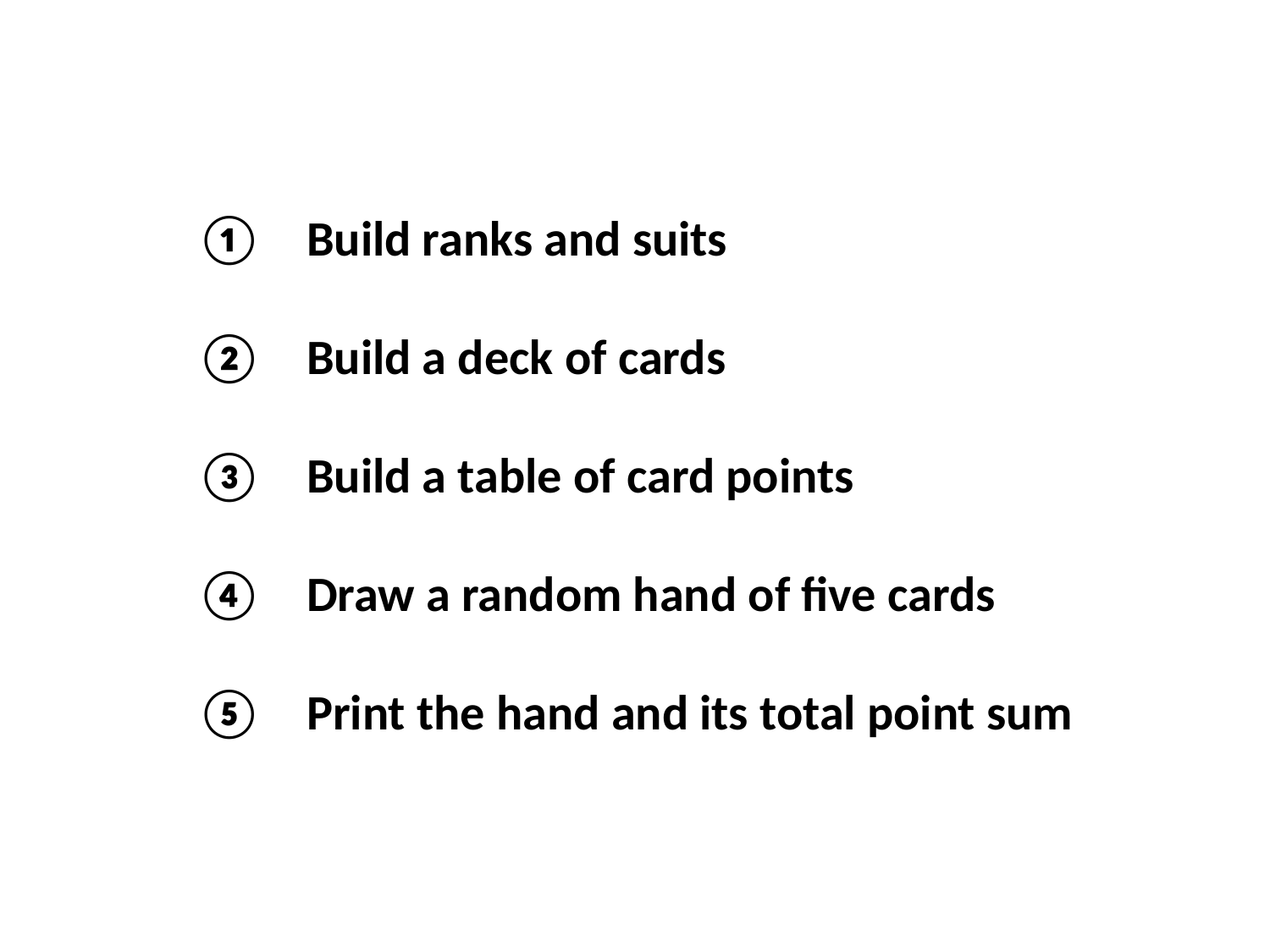

Build ranks and suits

    Build a deck of cards

    Build a table of card points

    Draw a random hand of five cards

    Print the hand and its total point sum